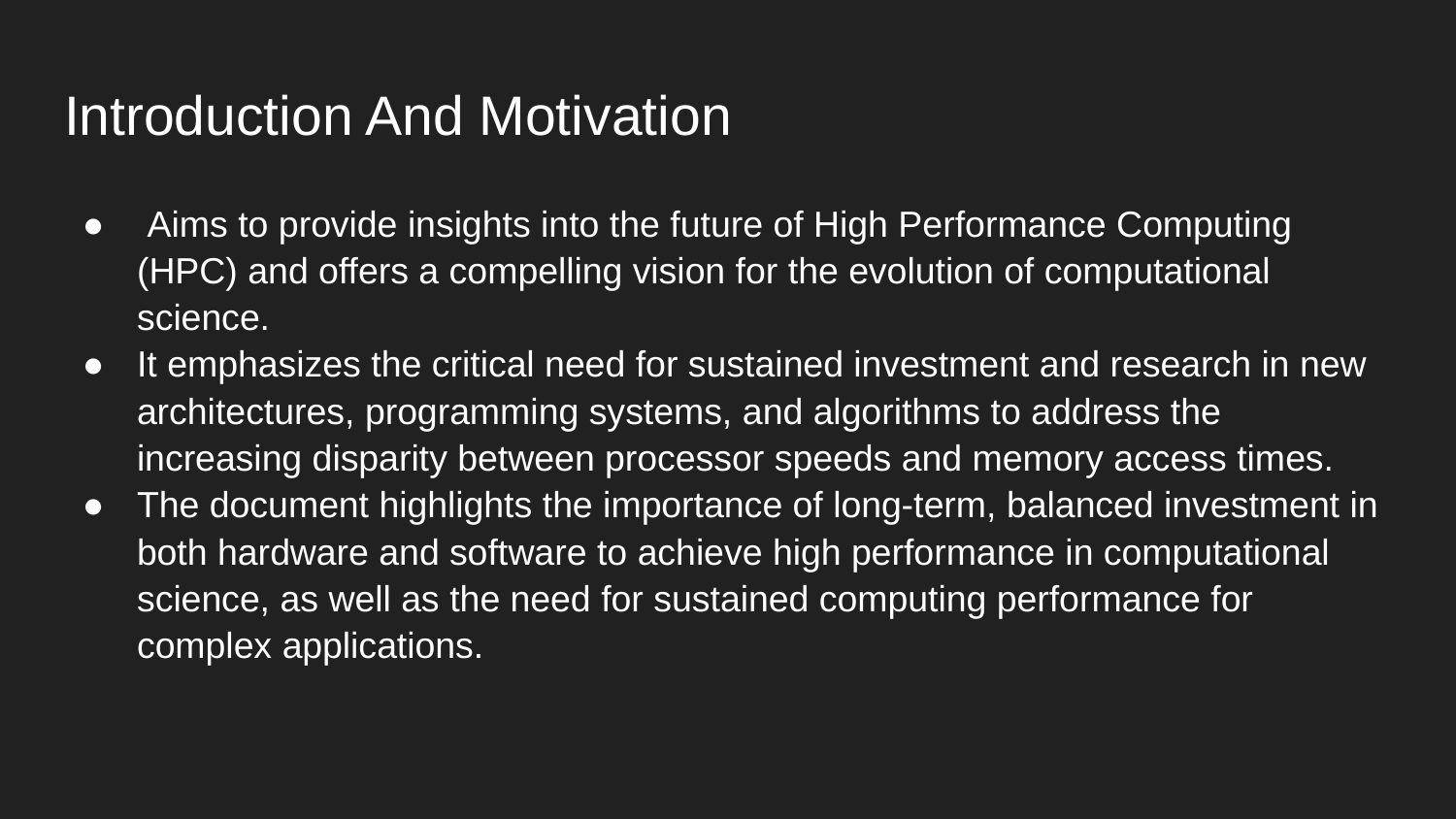

# Introduction And Motivation
 Aims to provide insights into the future of High Performance Computing (HPC) and offers a compelling vision for the evolution of computational science.
It emphasizes the critical need for sustained investment and research in new architectures, programming systems, and algorithms to address the increasing disparity between processor speeds and memory access times.
The document highlights the importance of long-term, balanced investment in both hardware and software to achieve high performance in computational science, as well as the need for sustained computing performance for complex applications.